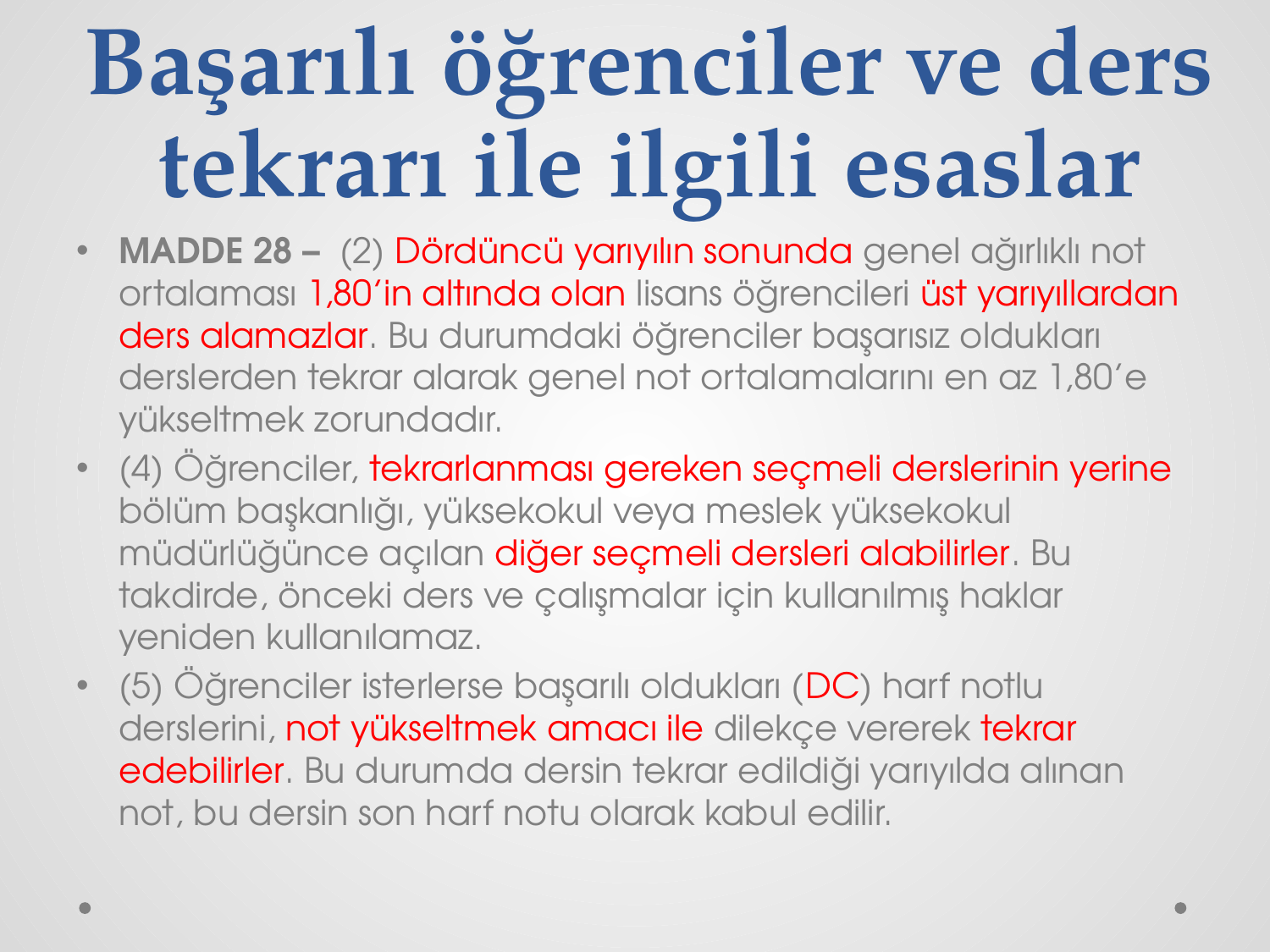

# Başarılı öğrenciler ve ders tekrarı ile ilgili esaslar
MADDE 28 –  (2) Dördüncü yarıyılın sonunda genel ağırlıklı not ortalaması 1,80’in altında olan lisans öğrencileri üst yarıyıllardan ders alamazlar. Bu durumdaki öğrenciler başarısız oldukları derslerden tekrar alarak genel not ortalamalarını en az 1,80’e yükseltmek zorundadır.
(4) Öğrenciler, tekrarlanması gereken seçmeli derslerinin yerine bölüm başkanlığı, yüksekokul veya meslek yüksekokul müdürlüğünce açılan diğer seçmeli dersleri alabilirler. Bu takdirde, önceki ders ve çalışmalar için kullanılmış haklar yeniden kullanılamaz.
(5) Öğrenciler isterlerse başarılı oldukları (DC) harf notlu derslerini, not yükseltmek amacı ile dilekçe vererek tekrar edebilirler. Bu durumda dersin tekrar edildiği yarıyılda alınan not, bu dersin son harf notu olarak kabul edilir.